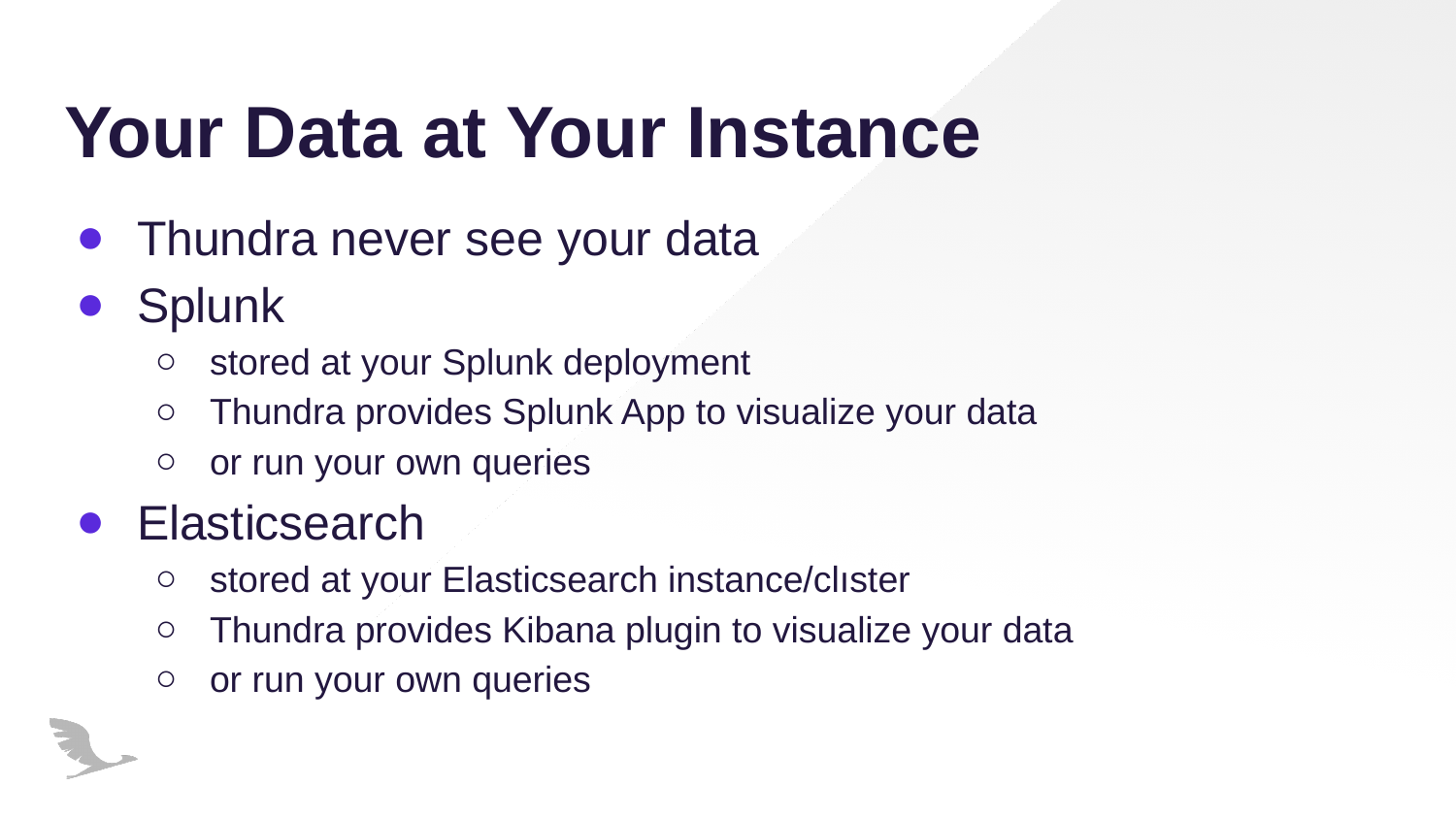

# Your Data at Your Instance
Thundra never see your data
Splunk
stored at your Splunk deployment
Thundra provides Splunk App to visualize your data
or run your own queries
Elasticsearch
stored at your Elasticsearch instance/clıster
Thundra provides Kibana plugin to visualize your data
or run your own queries